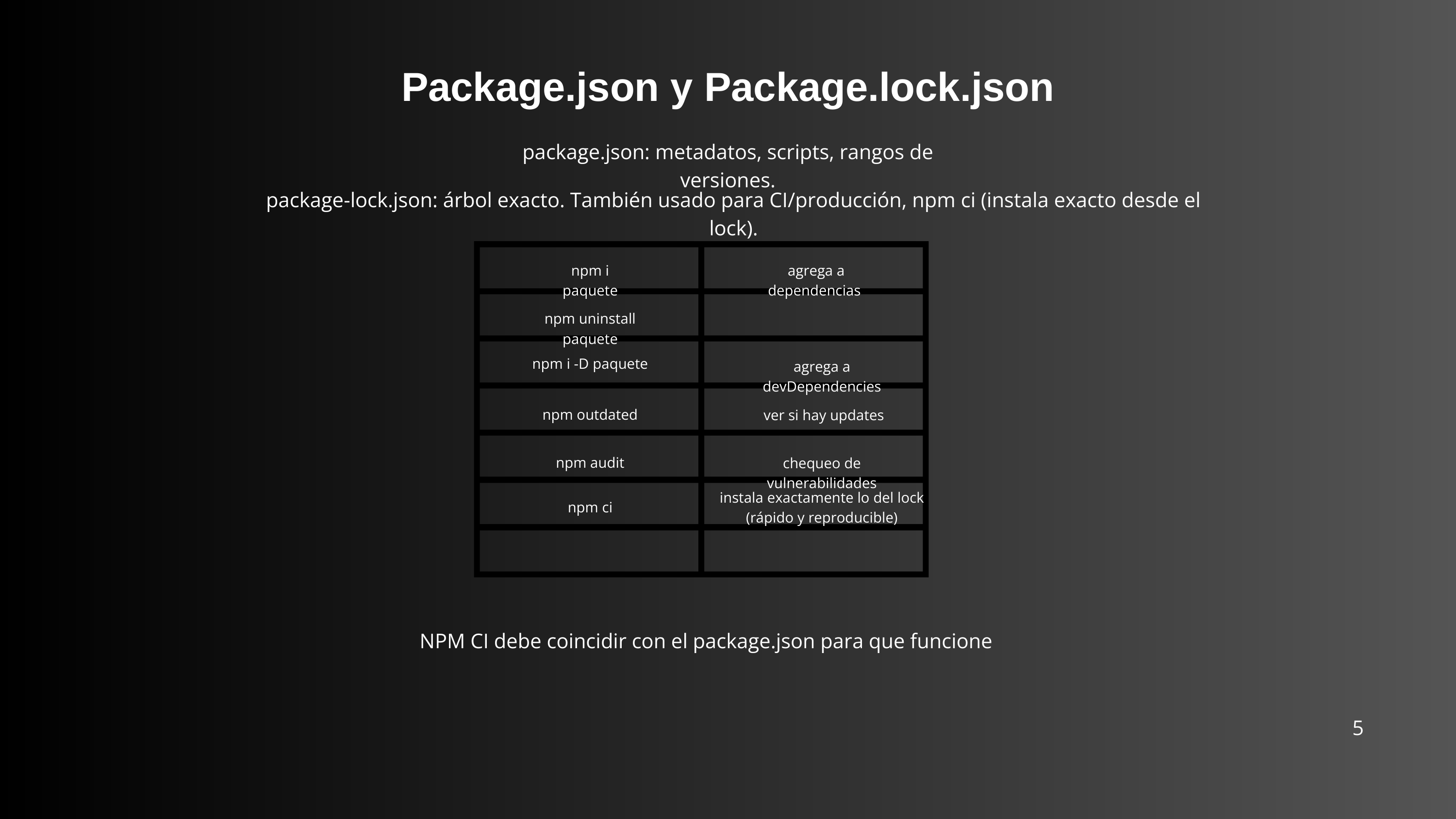

Package.json y Package.lock.json
package.json: metadatos, scripts, rangos de versiones.

package-lock.json: árbol exacto. También usado para CI/producción, npm ci (instala exacto desde el lock).

npm i paquete
 agrega a dependencias
npm uninstall paquete
npm i -D paquete
agrega a devDependencies
npm outdated
 ver si hay updates
npm audit
chequeo de vulnerabilidades
instala exactamente lo del lock (rápido y reproducible)
npm ci
NPM CI debe coincidir con el package.json para que funcione
5